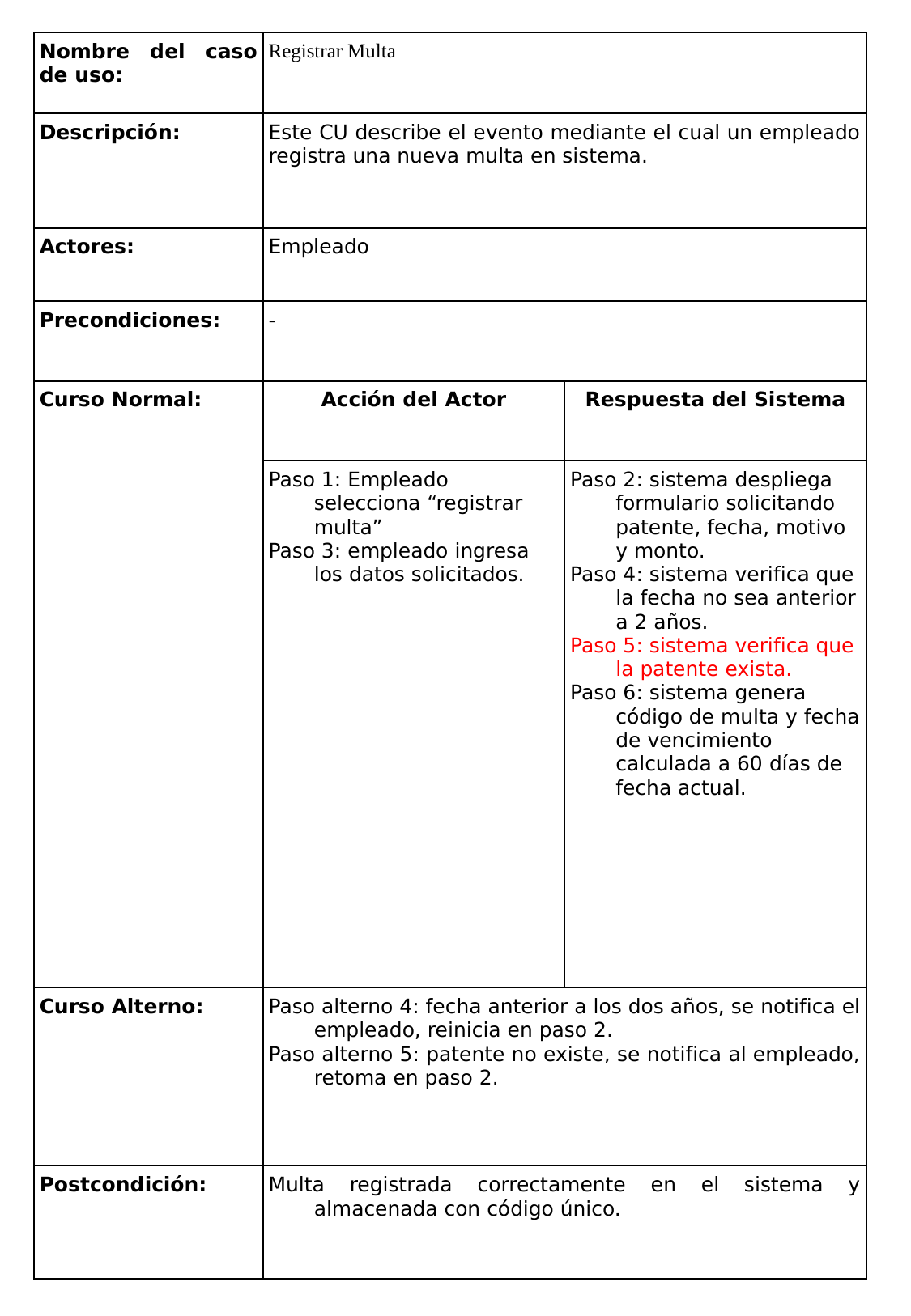

| Nombre del caso de uso: | Registrar Multa |  |
| --- | --- | --- |
| Descripción: | Este CU describe el evento mediante el cual un empleado registra una nueva multa en sistema. |  |
| Actores: | Empleado |  |
| Precondiciones: | - |  |
| Curso Normal: | Acción del Actor | Respuesta del Sistema |
|  | Paso 1: Empleado selecciona “registrar multa” Paso 3: empleado ingresa los datos solicitados. | Paso 2: sistema despliega formulario solicitando patente, fecha, motivo y monto. Paso 4: sistema verifica que la fecha no sea anterior a 2 años. Paso 5: sistema verifica que la patente exista. Paso 6: sistema genera código de multa y fecha de vencimiento calculada a 60 días de fecha actual. |
| Curso Alterno: | Paso alterno 4: fecha anterior a los dos años, se notifica el empleado, reinicia en paso 2. Paso alterno 5: patente no existe, se notifica al empleado, retoma en paso 2. |  |
| Postcondición: | Multa registrada correctamente en el sistema y almacenada con código único. |  |